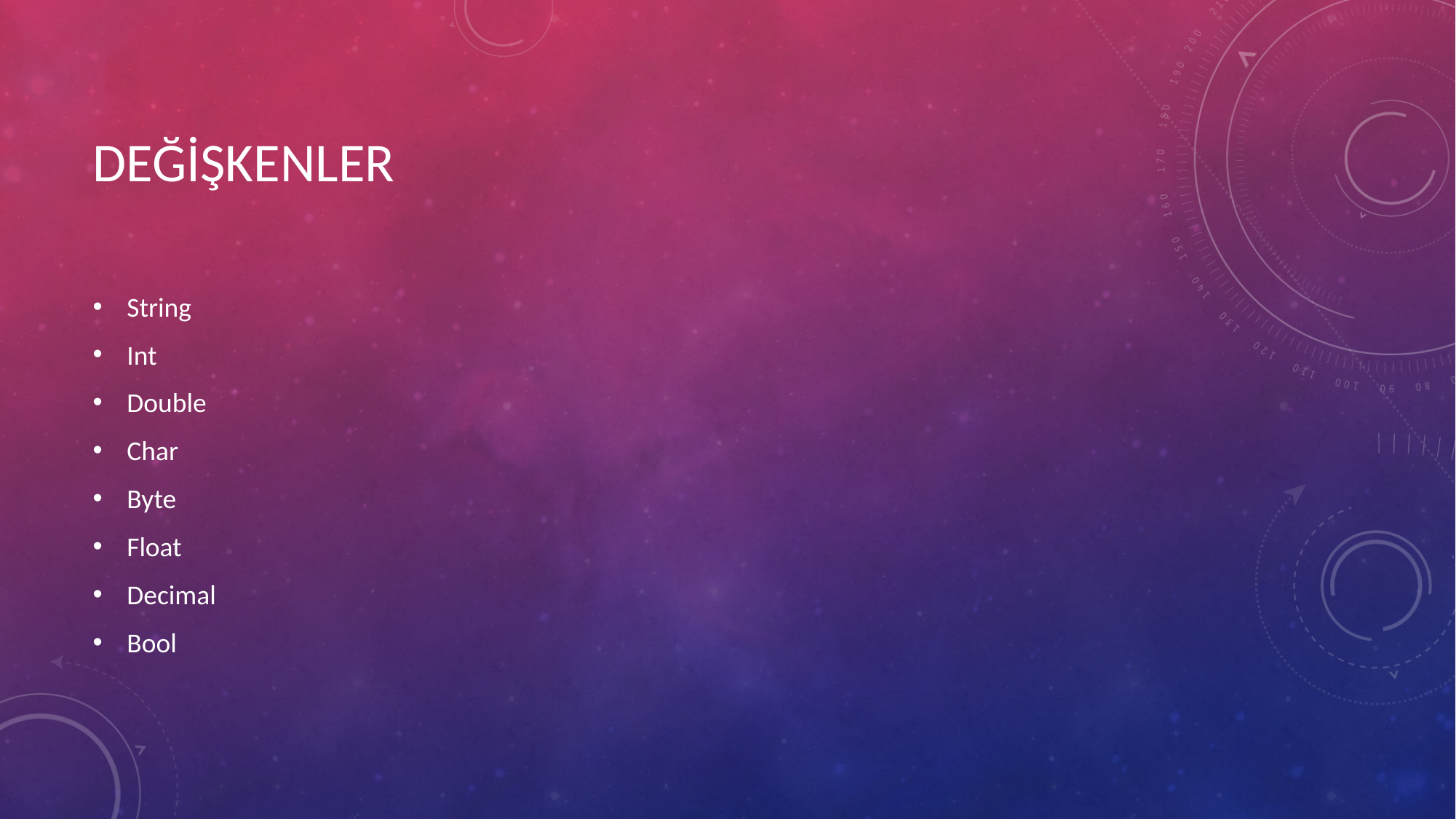

# Değişkenler
String
Int
Double
Char
Byte
Float
Decimal
Bool